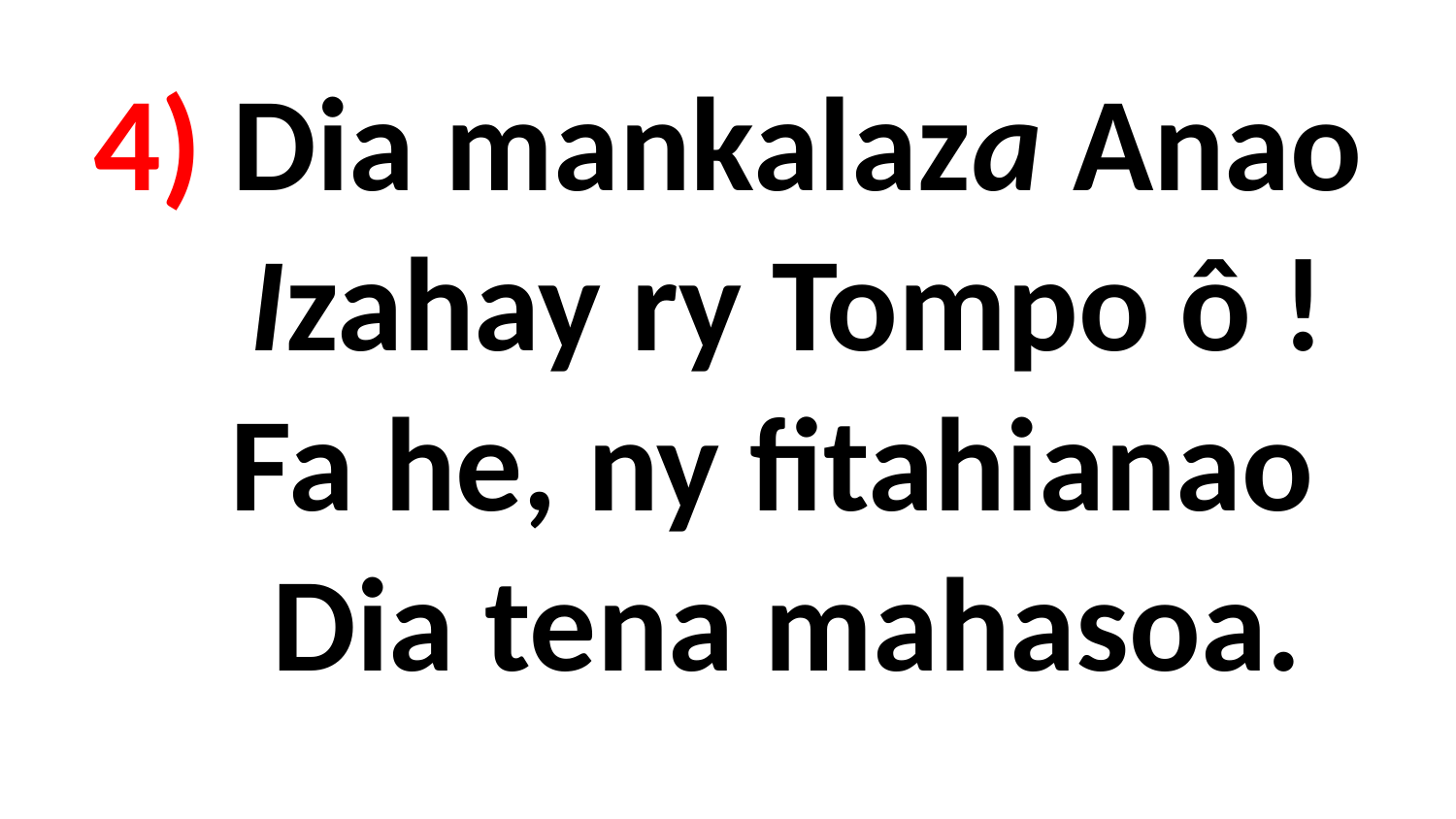

# 4) Dia mankalaza Anao Izahay ry Tompo ô ! Fa he, ny fitahianao Dia tena mahasoa.